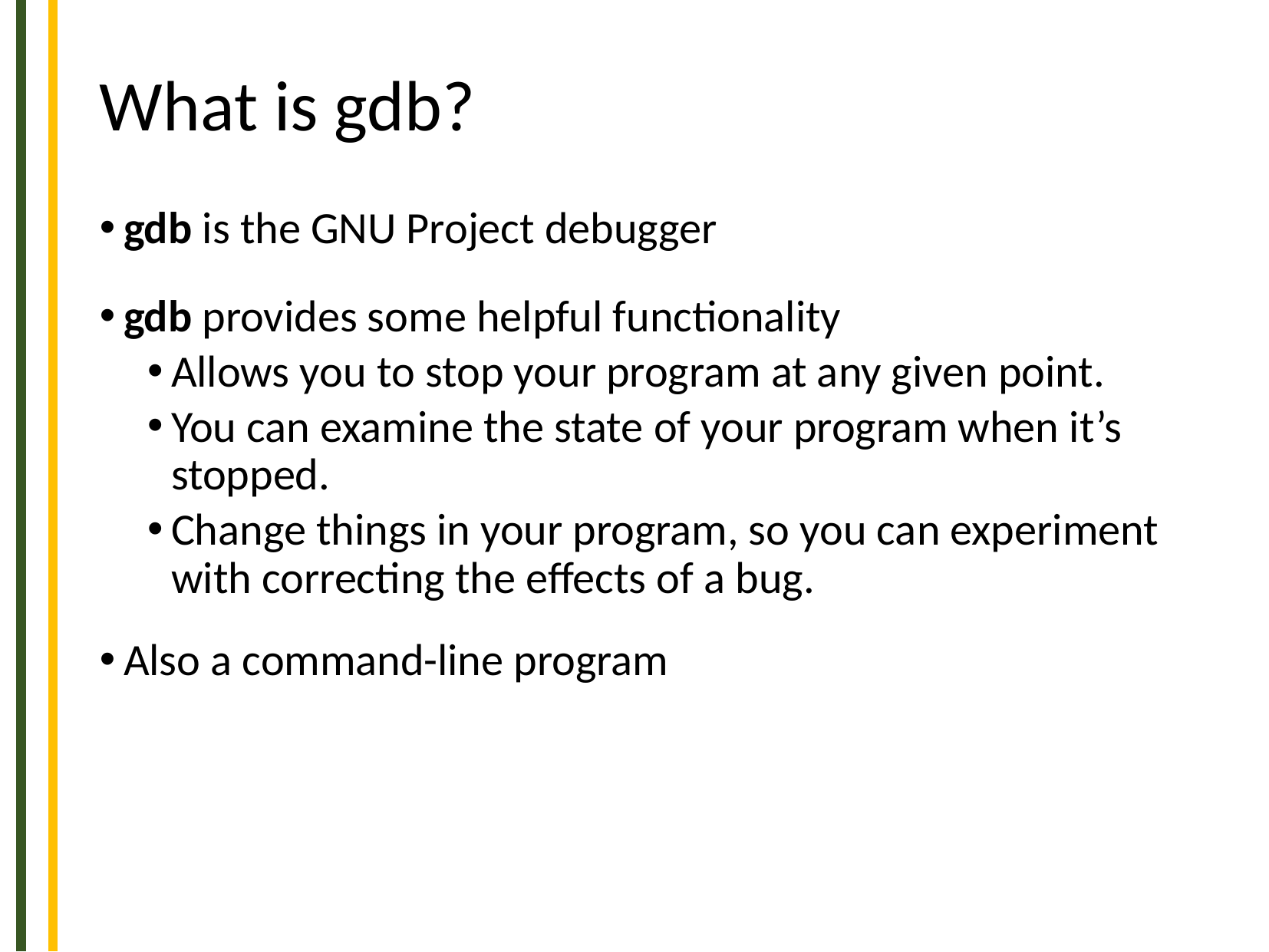

# What is gdb?
gdb is the GNU Project debugger

gdb provides some helpful functionality
Allows you to stop your program at any given point.
You can examine the state of your program when it’s stopped.
Change things in your program, so you can experiment with correcting the effects of a bug.

Also a command-line program